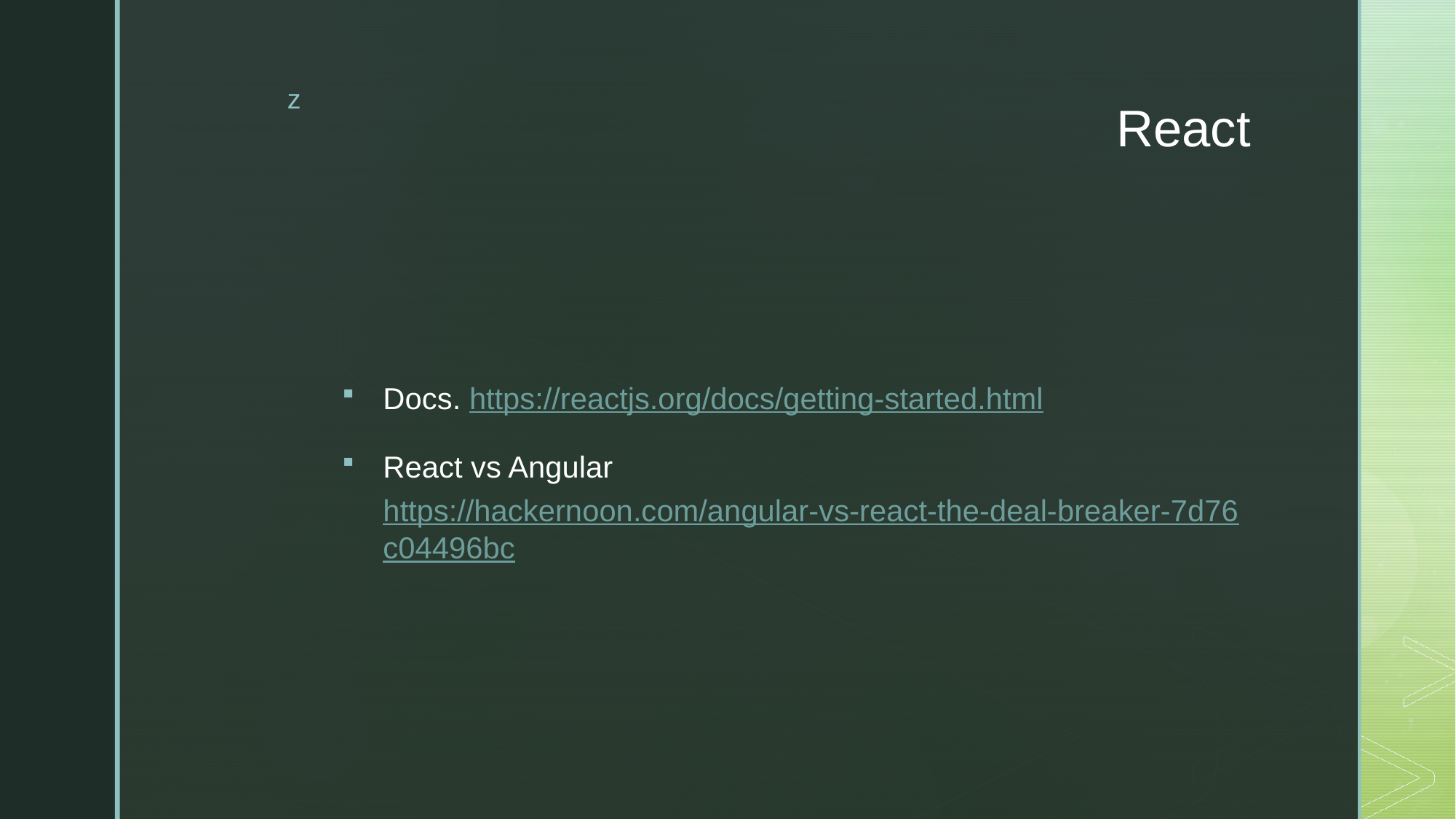

# React
Docs. https://reactjs.org/docs/getting-started.html
React vs Angular https://hackernoon.com/angular-vs-react-the-deal-breaker-7d76c04496bc